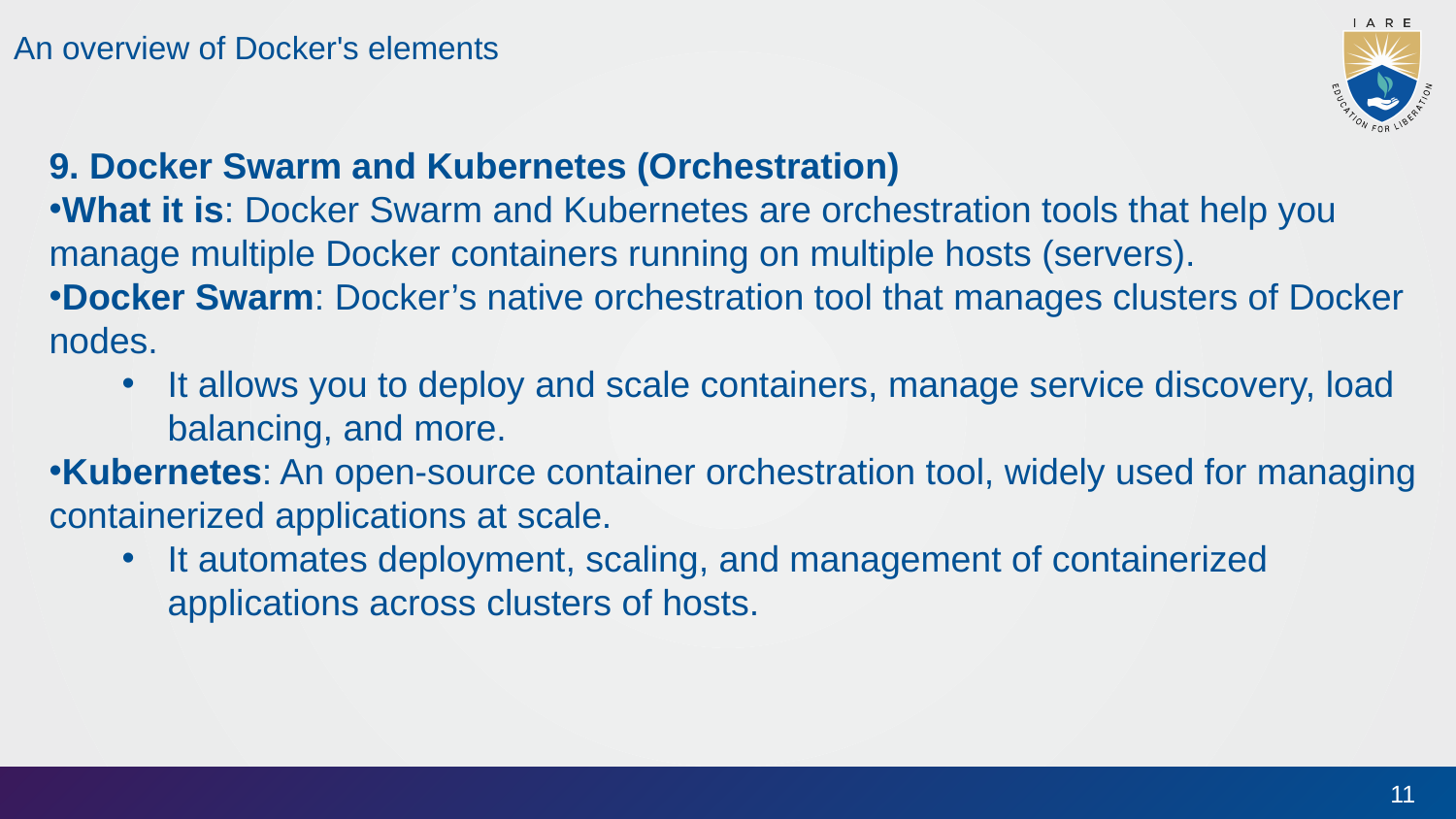

An overview of Docker's elements
9. Docker Swarm and Kubernetes (Orchestration)
What it is: Docker Swarm and Kubernetes are orchestration tools that help you manage multiple Docker containers running on multiple hosts (servers).
Docker Swarm: Docker’s native orchestration tool that manages clusters of Docker nodes.
It allows you to deploy and scale containers, manage service discovery, load balancing, and more.
Kubernetes: An open-source container orchestration tool, widely used for managing containerized applications at scale.
It automates deployment, scaling, and management of containerized applications across clusters of hosts.
11